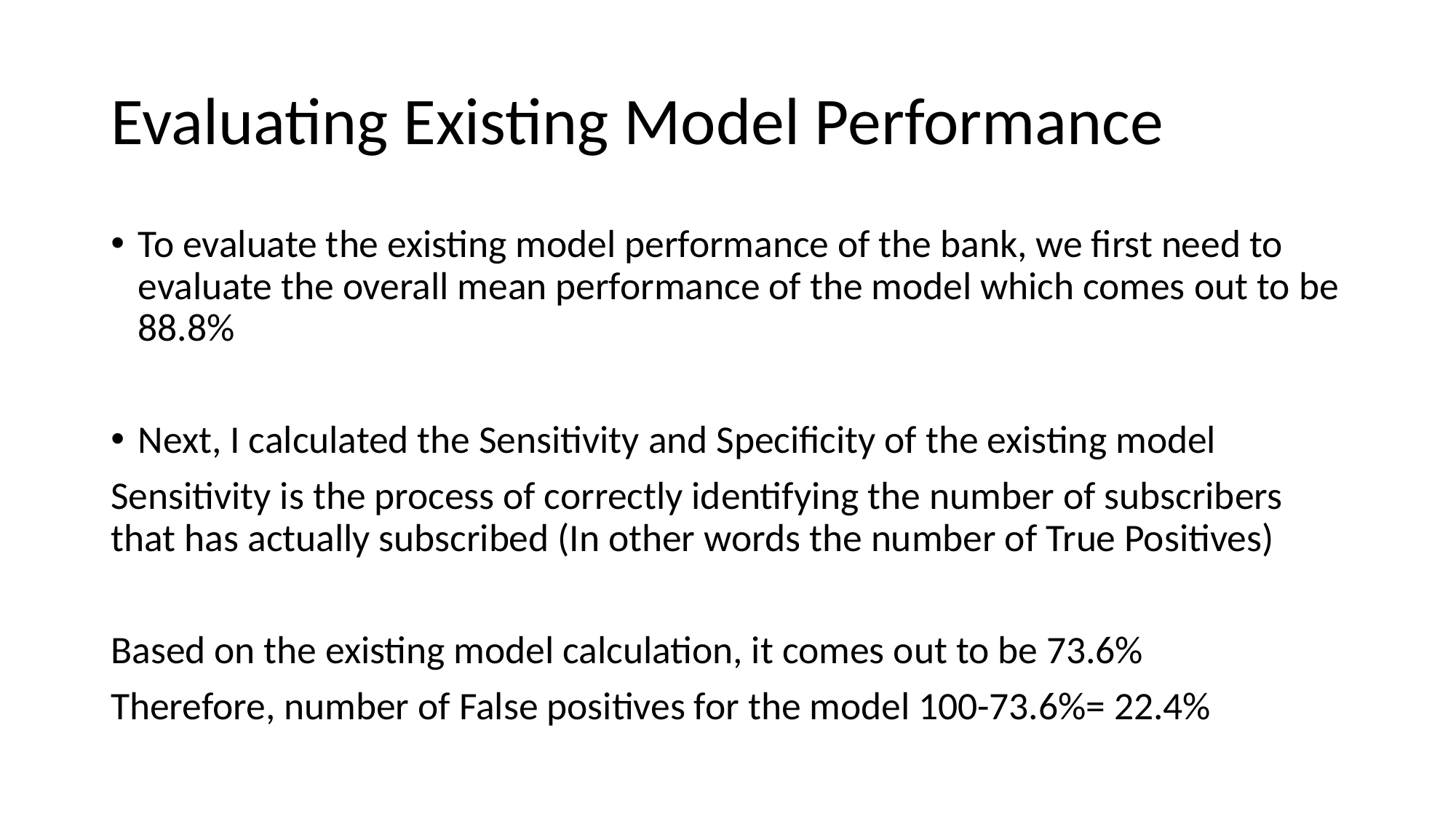

# Evaluating Existing Model Performance
To evaluate the existing model performance of the bank, we first need to evaluate the overall mean performance of the model which comes out to be 88.8%

Next, I calculated the Sensitivity and Specificity of the existing model
Sensitivity is the process of correctly identifying the number of subscribers that has actually subscribed (In other words the number of True Positives)

Based on the existing model calculation, it comes out to be 73.6%
Therefore, number of False positives for the model 100-73.6%= 22.4%